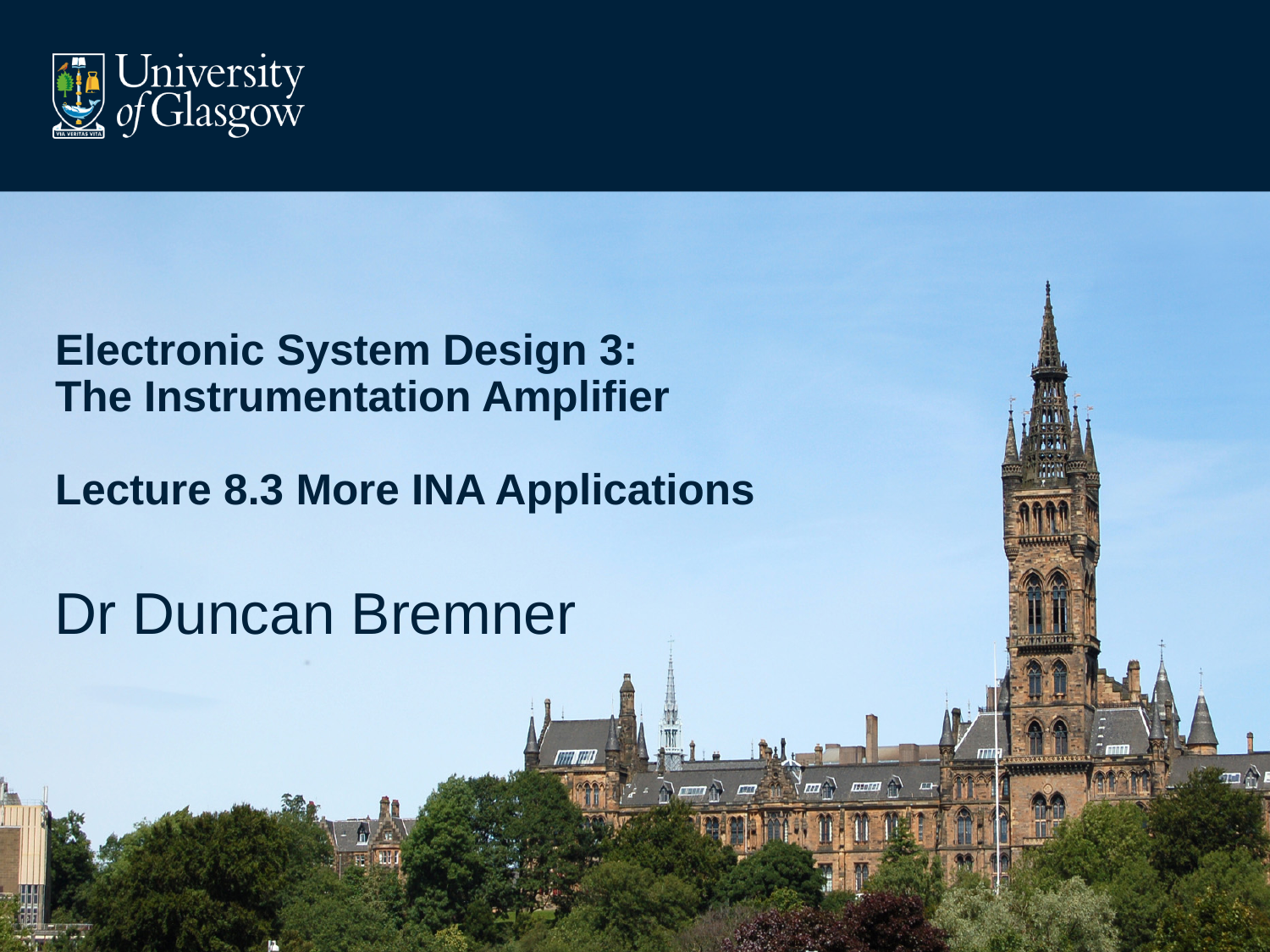

# Electronic System Design 3: The Instrumentation Amplifier Lecture 8.3 More INA Applications
Dr Duncan Bremner